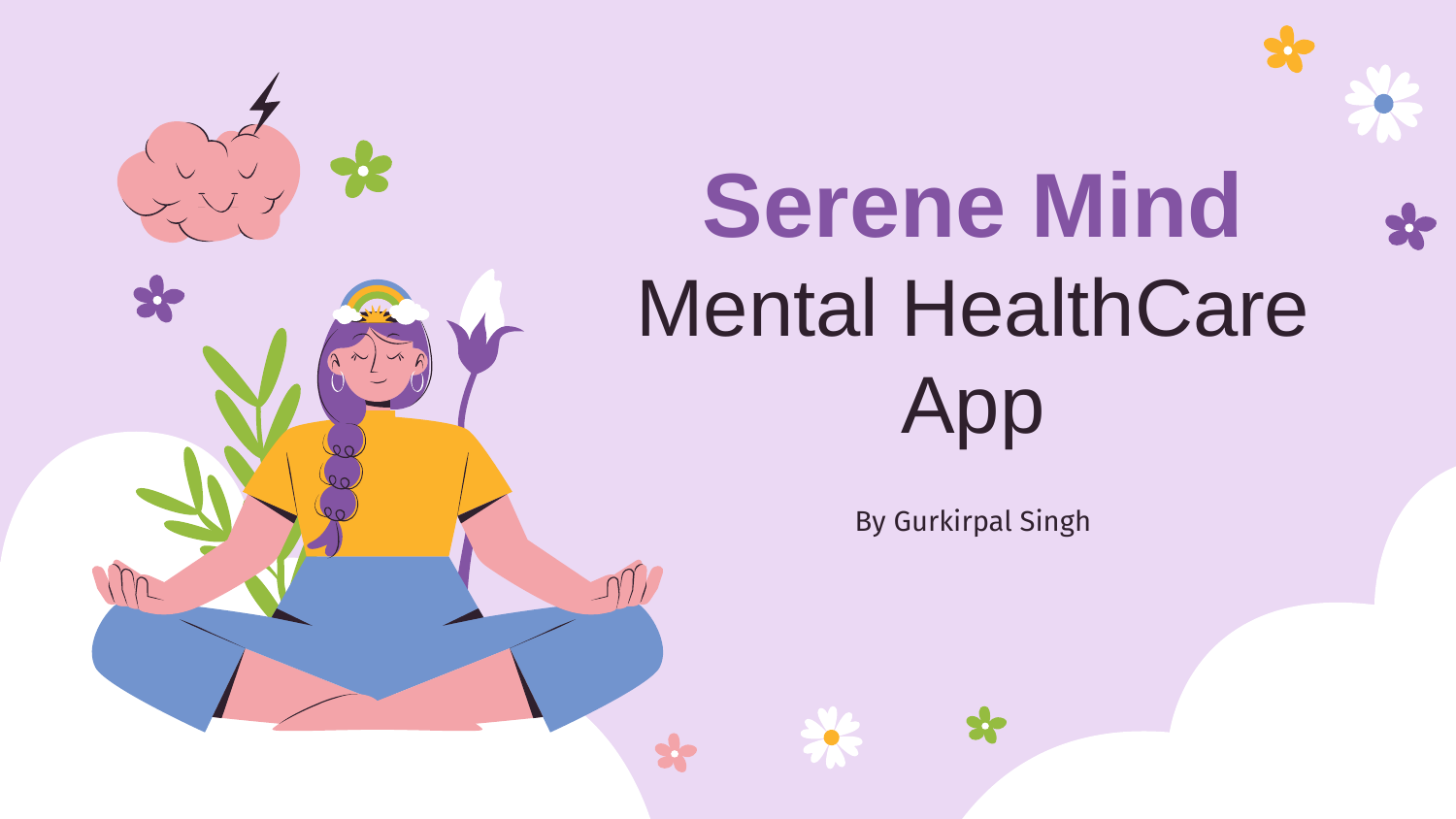

# Serene Mind Mental HealthCare App

By Gurkirpal Singh